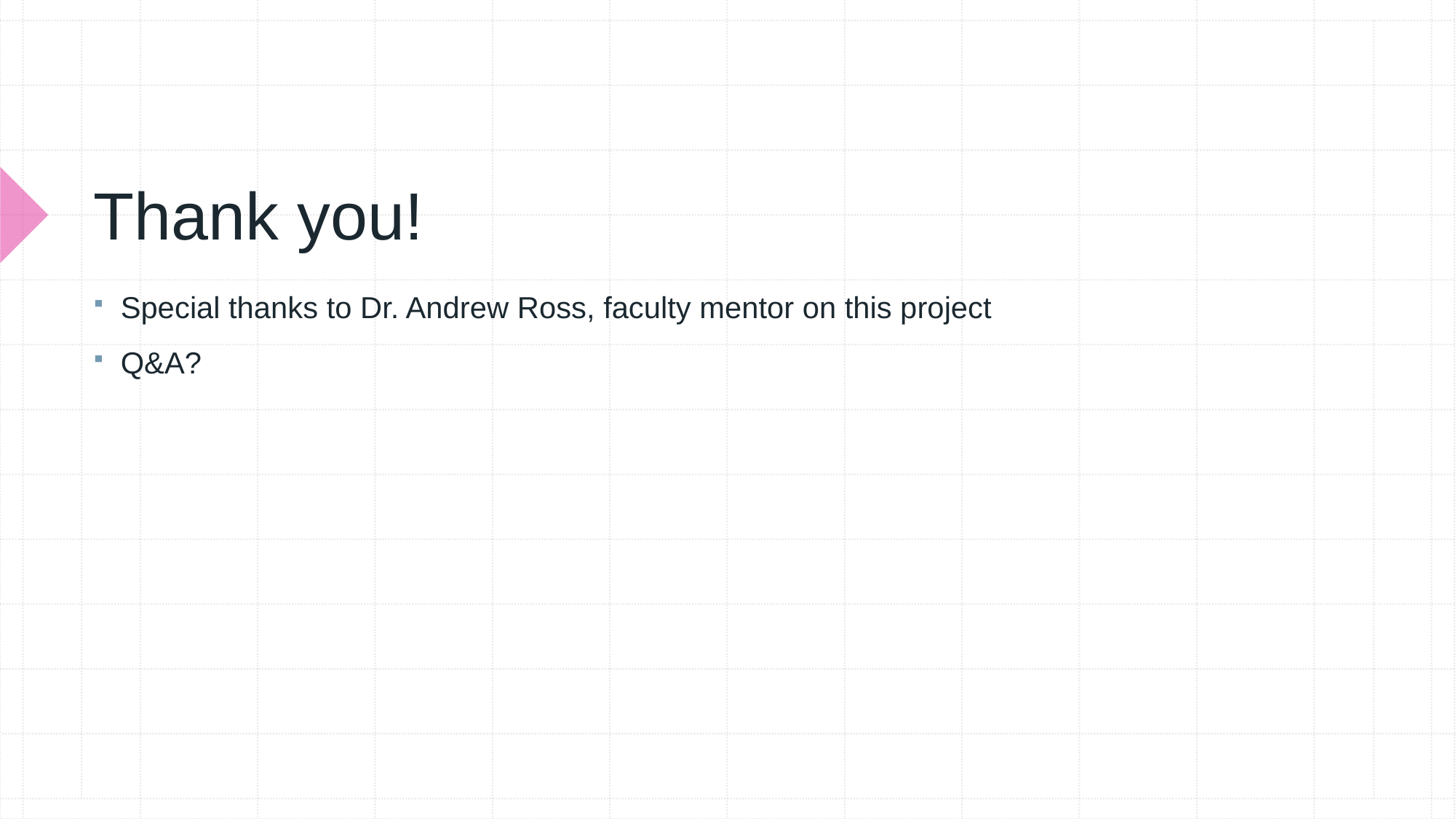

# Thank you!
Special thanks to Dr. Andrew Ross, faculty mentor on this project
Q&A?